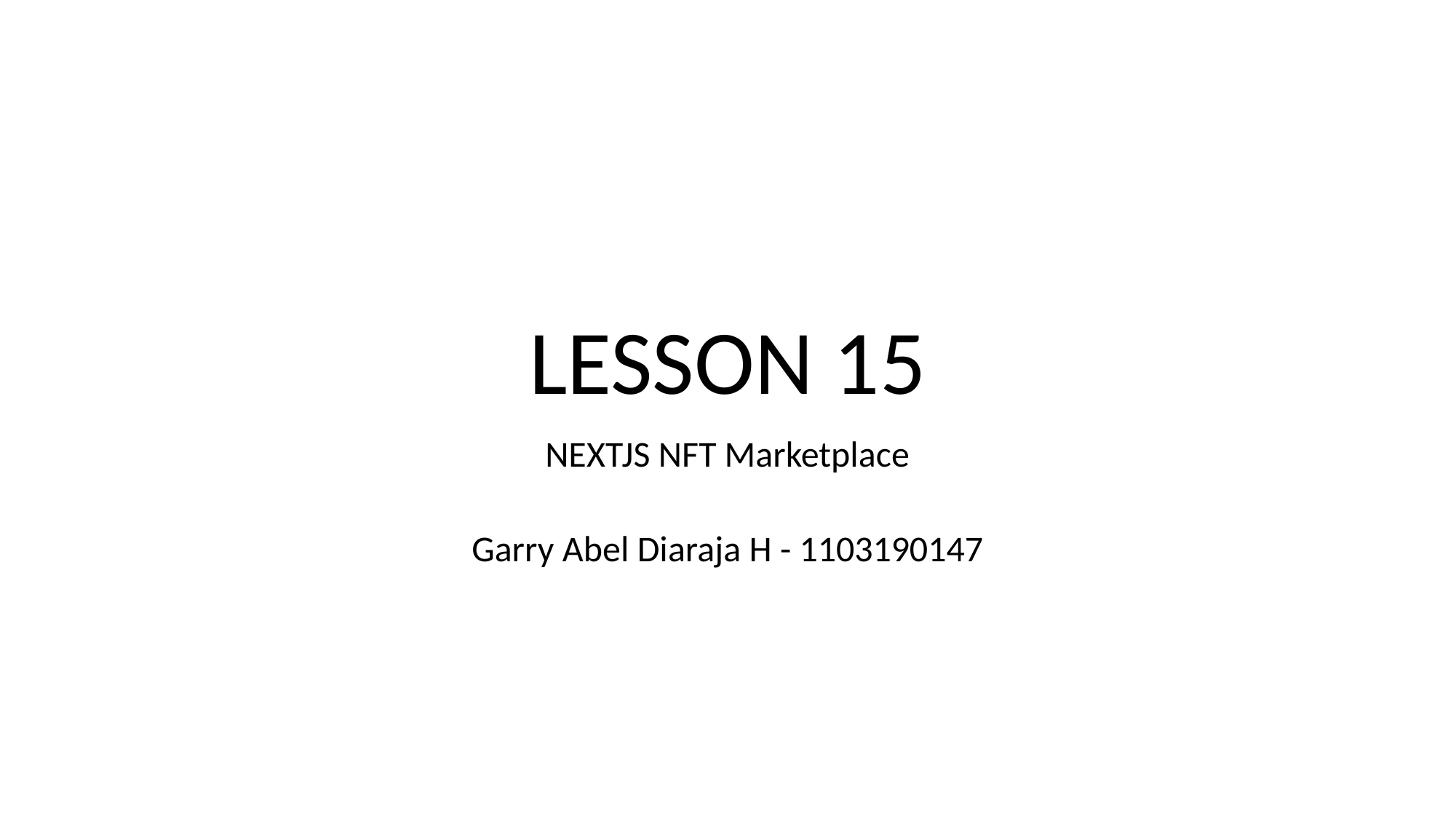

# LESSON 15
NEXTJS NFT Marketplace
Garry Abel Diaraja H - 1103190147